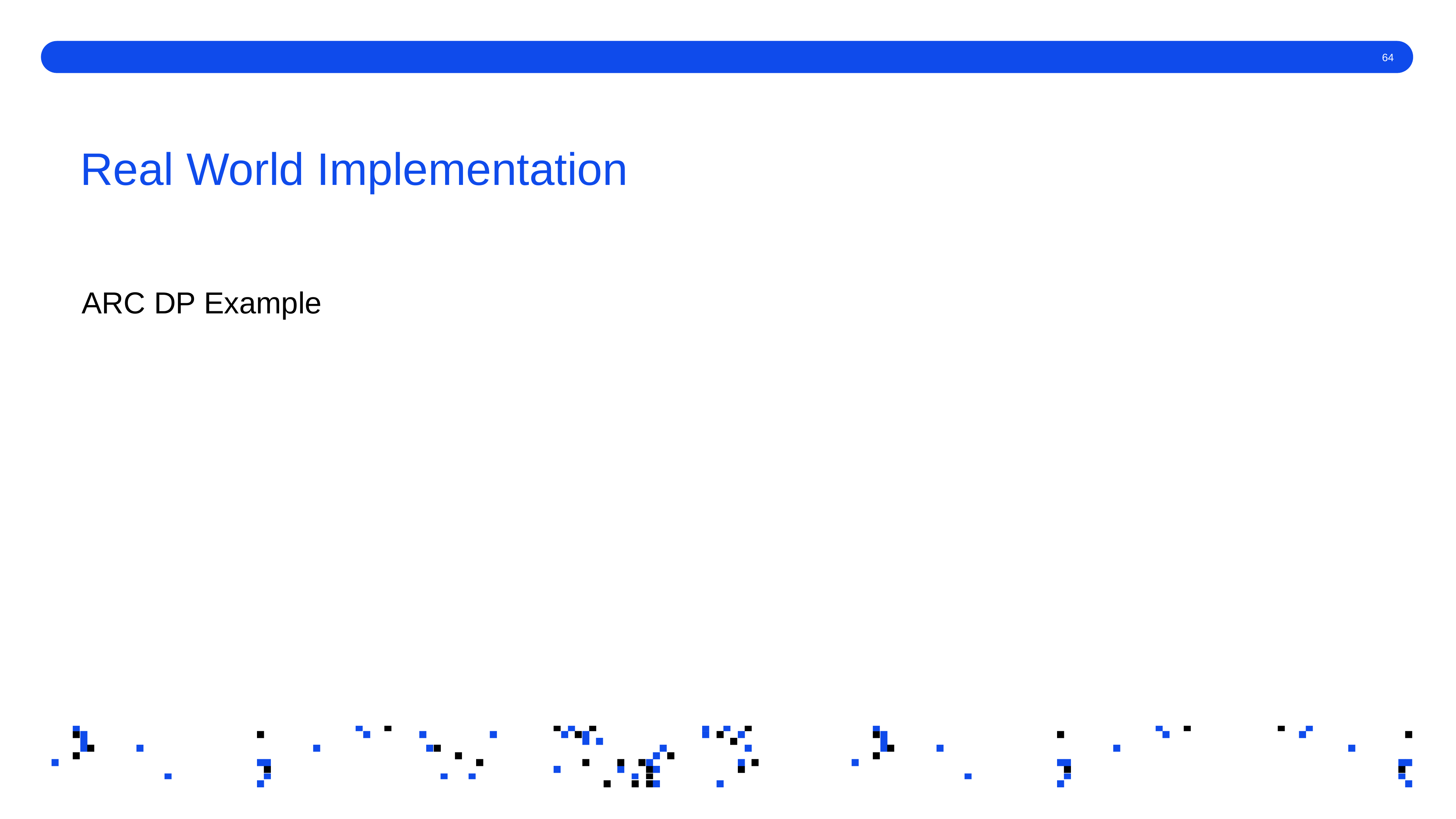

# Real World Implementation
ARC DP Example